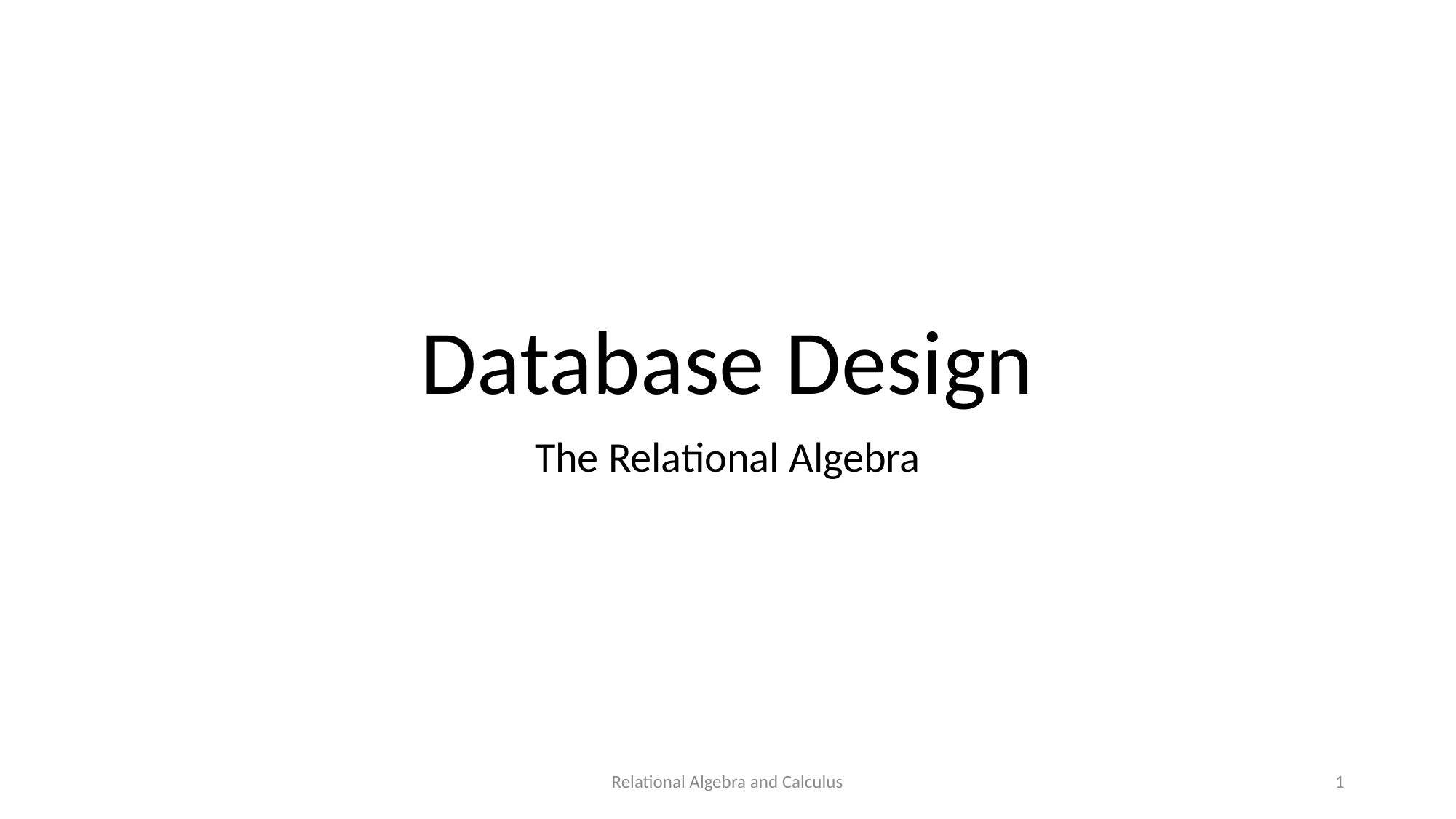

# Database Design
The Relational Algebra
Relational Algebra and Calculus
1